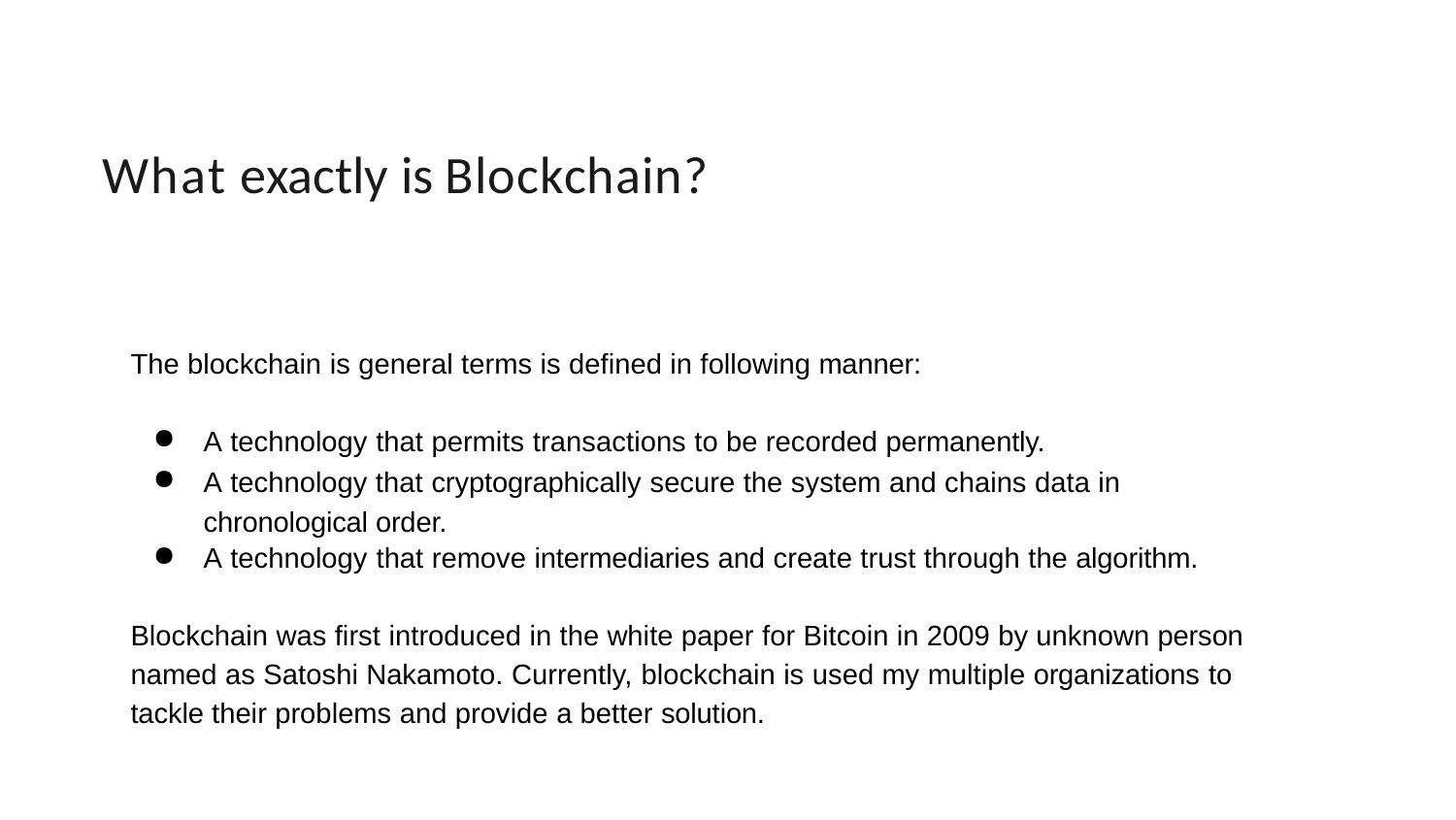

# What exactly is Blockchain?
The blockchain is general terms is defined in following manner:

A technology that permits transactions to be recorded permanently.
A technology that cryptographically secure the system and chains data in chronological order.
A technology that remove intermediaries and create trust through the algorithm.

Blockchain was first introduced in the white paper for Bitcoin in 2009 by unknown person named as Satoshi Nakamoto. Currently, blockchain is used my multiple organizations to tackle their problems and provide a better solution.